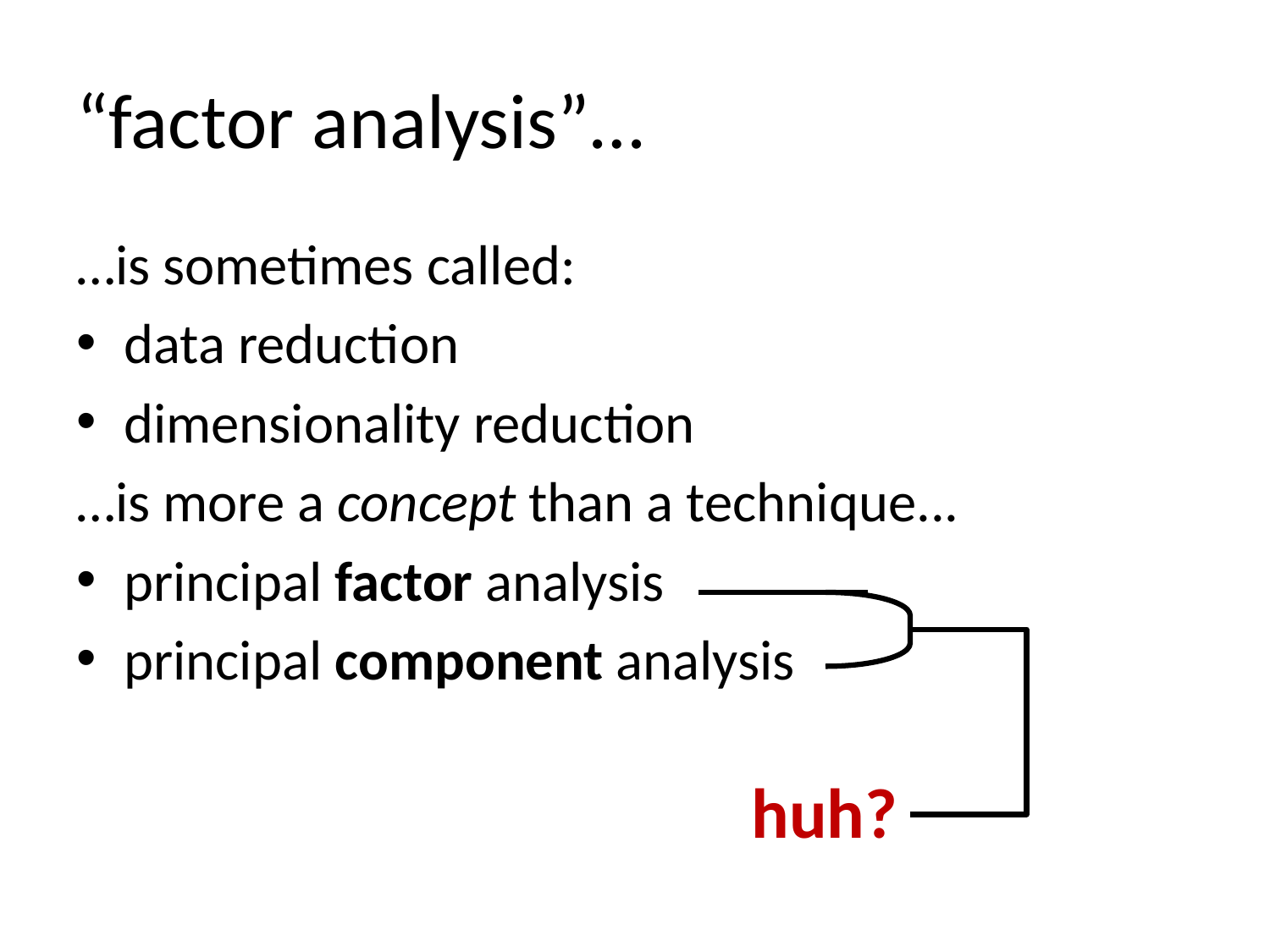

# “factor analysis”…
…is sometimes called:
data reduction
dimensionality reduction
…is more a concept than a technique...
principal factor analysis
principal component analysis

huh?